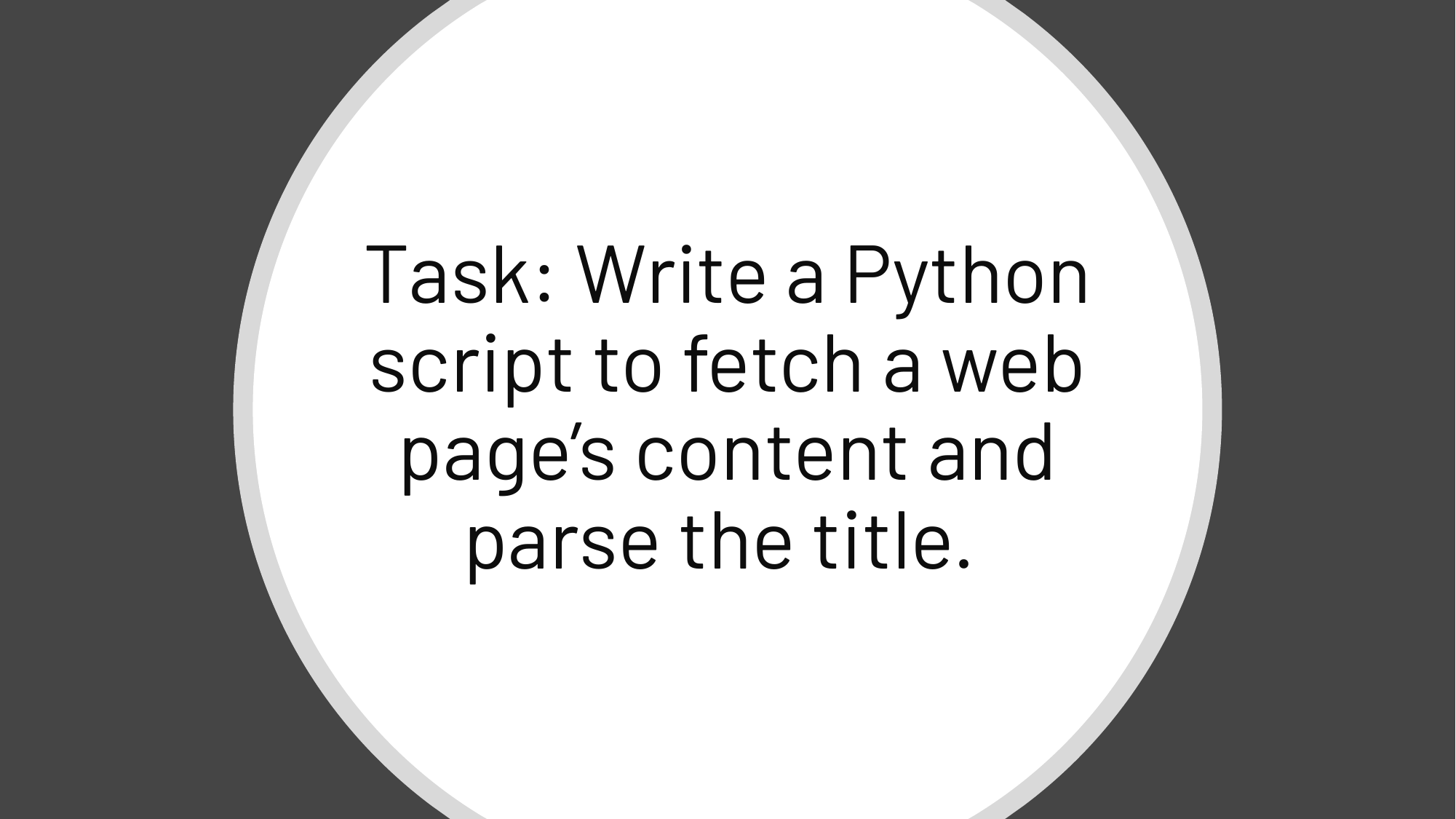

# Task: Write a Python script to fetch a web page’s content and parse the title.